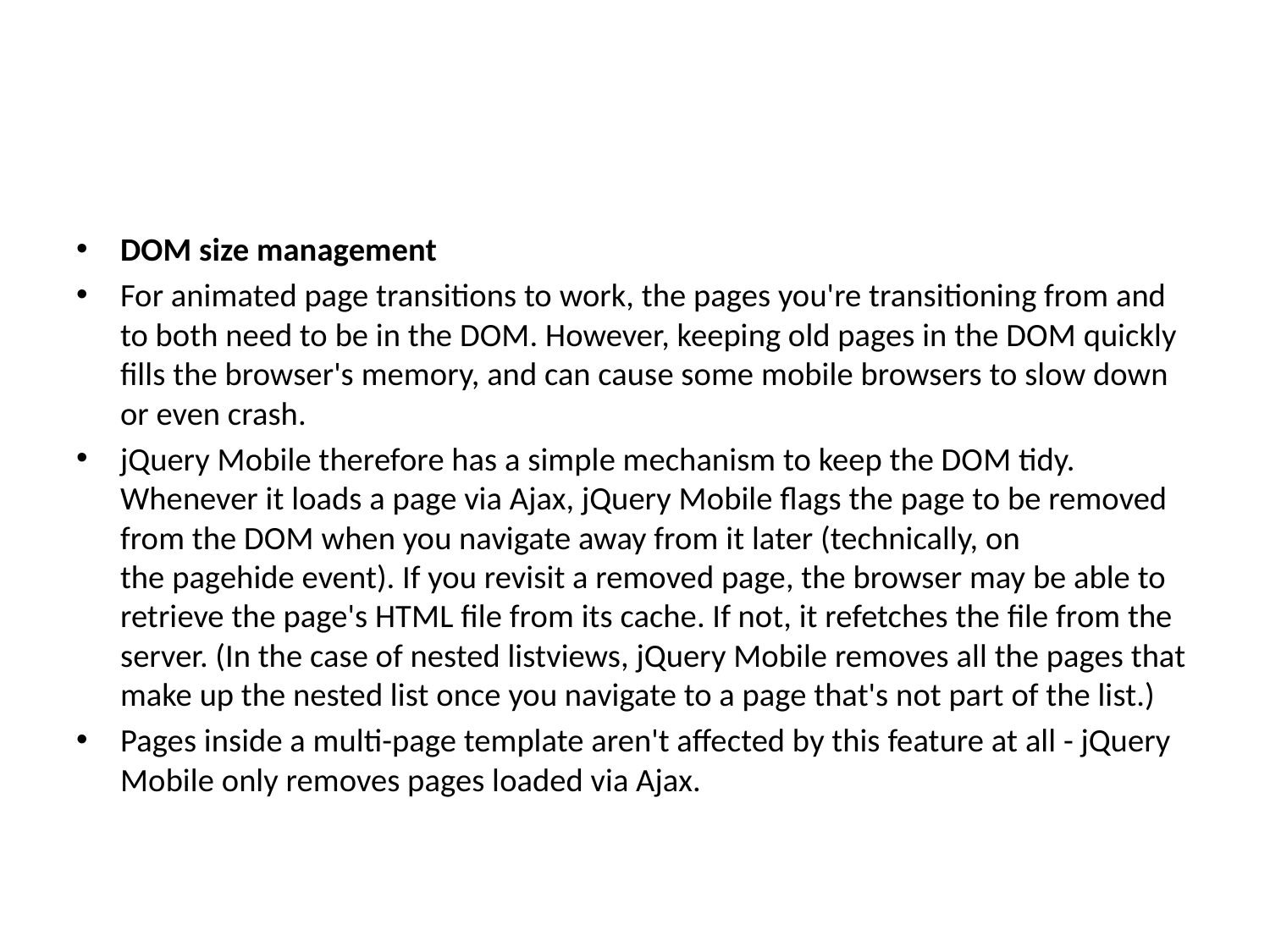

#
DOM size management
For animated page transitions to work, the pages you're transitioning from and to both need to be in the DOM. However, keeping old pages in the DOM quickly fills the browser's memory, and can cause some mobile browsers to slow down or even crash.
jQuery Mobile therefore has a simple mechanism to keep the DOM tidy. Whenever it loads a page via Ajax, jQuery Mobile flags the page to be removed from the DOM when you navigate away from it later (technically, on the pagehide event). If you revisit a removed page, the browser may be able to retrieve the page's HTML file from its cache. If not, it refetches the file from the server. (In the case of nested listviews, jQuery Mobile removes all the pages that make up the nested list once you navigate to a page that's not part of the list.)
Pages inside a multi-page template aren't affected by this feature at all - jQuery Mobile only removes pages loaded via Ajax.